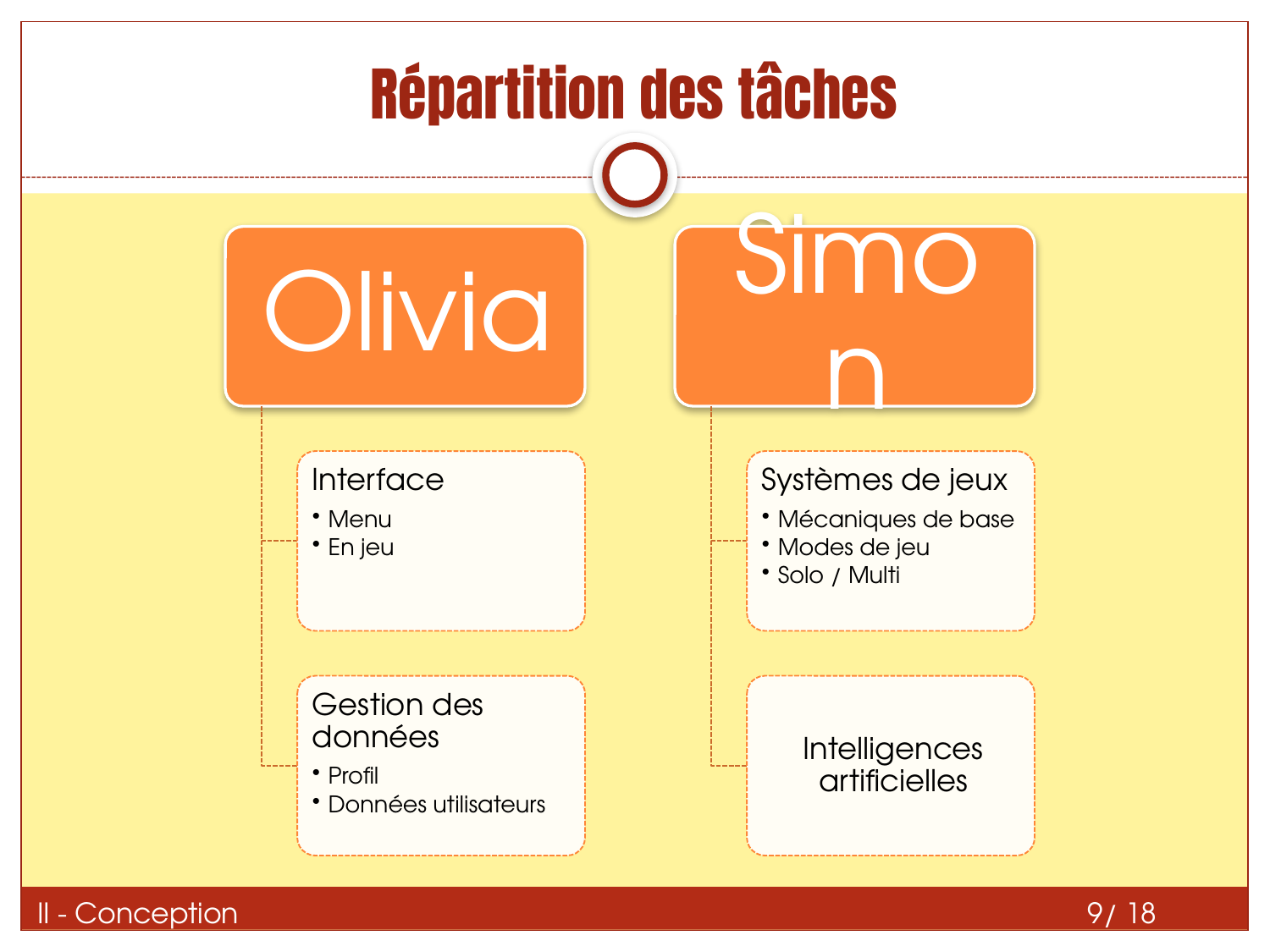

# Répartition des tâches
Olivia
Interface
Menu
En jeu
Gestion des données
Profil
Données utilisateurs
Simon
Systèmes de jeux
Mécaniques de base
Modes de jeu
Solo / Multi
Intelligences artificielles
II - Conception
9/ 18